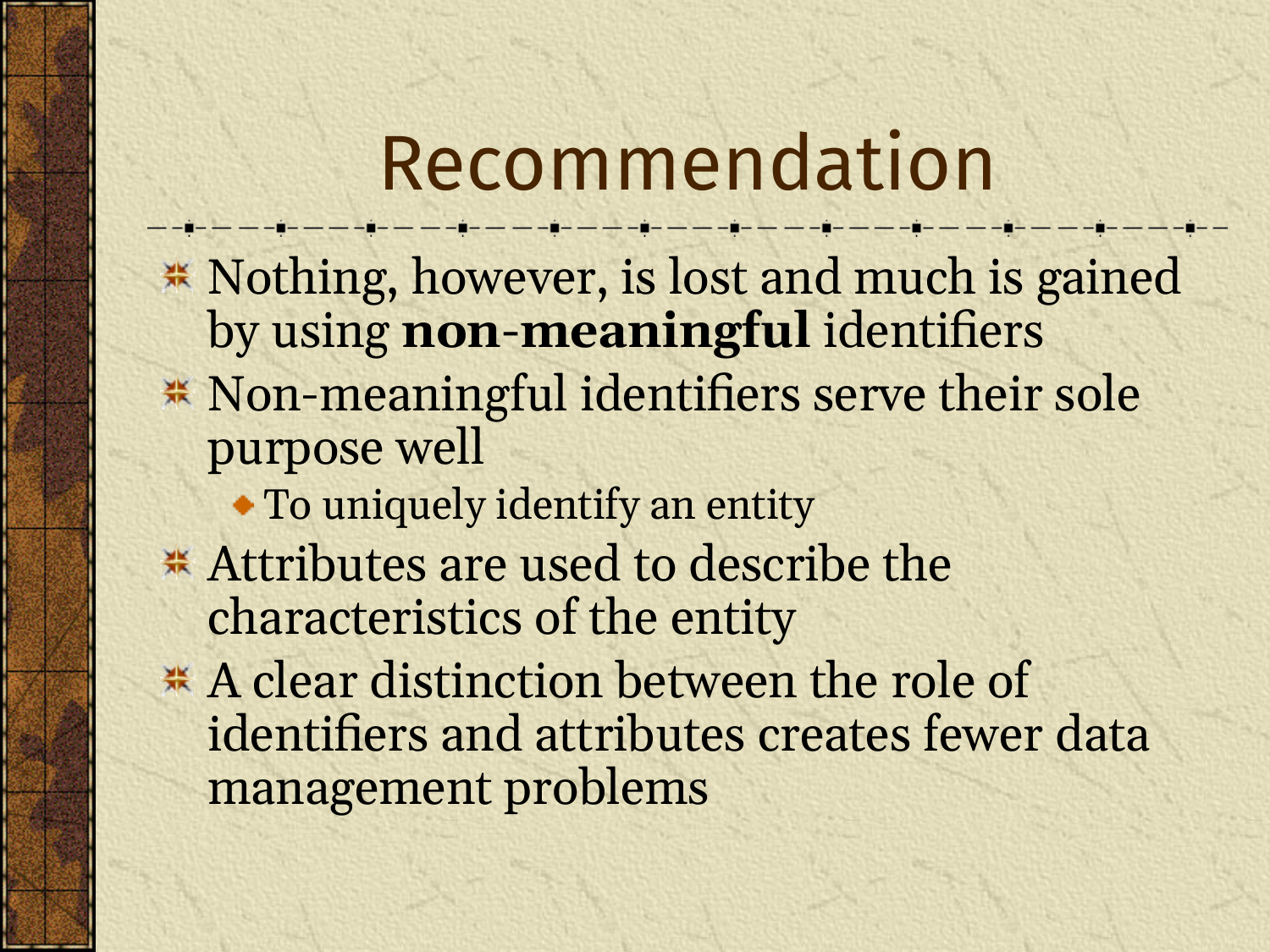

# Recommendation
Nothing, however, is lost and much is gained by using non-meaningful identifiers
Non-meaningful identifiers serve their sole purpose well
To uniquely identify an entity
Attributes are used to describe the characteristics of the entity
A clear distinction between the role of identifiers and attributes creates fewer data management problems